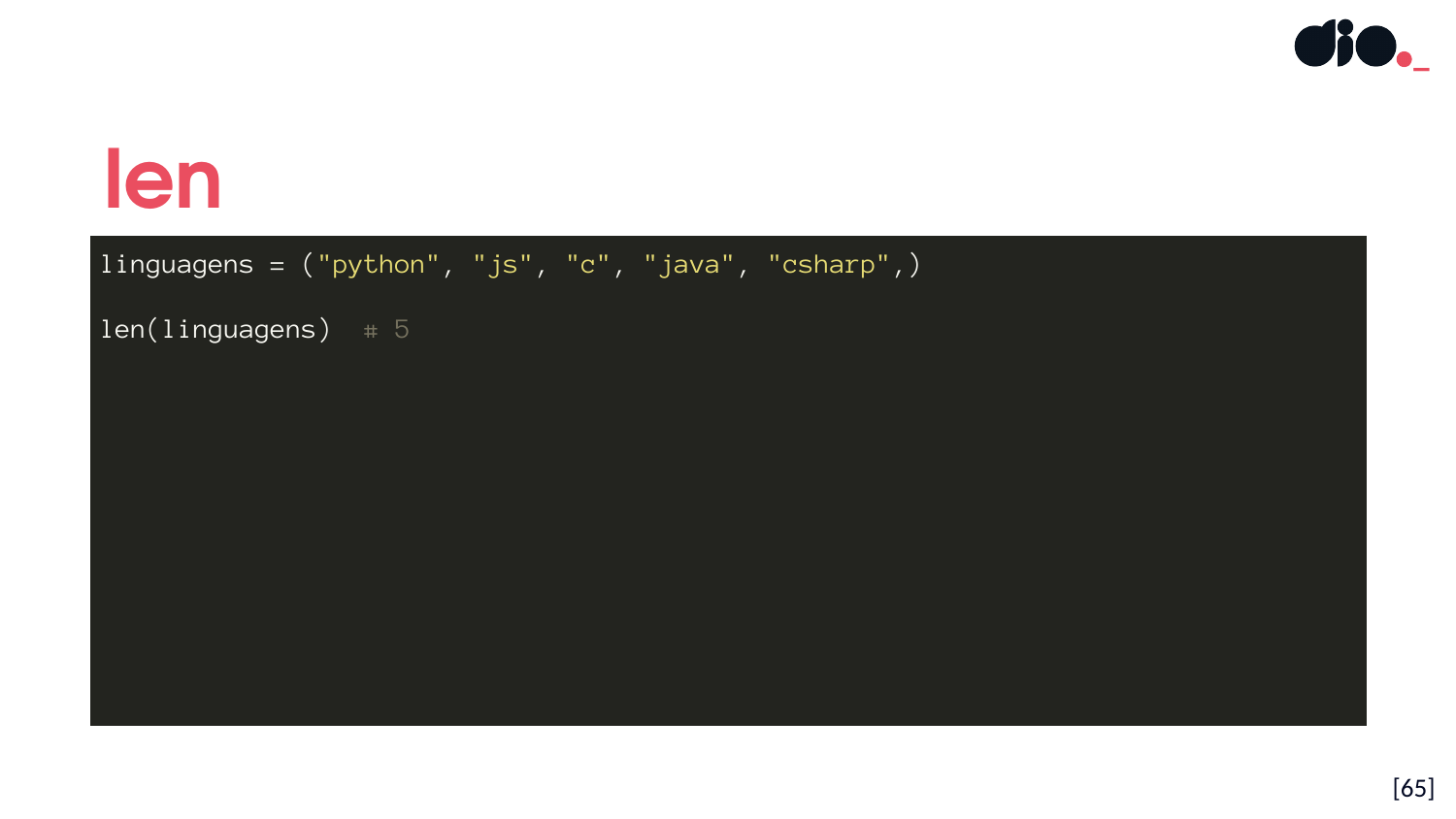

len

| linguagens = ("python", "js", "c", "java", "csharp",) len(linguagens) # 5 |
| --- |
[65]